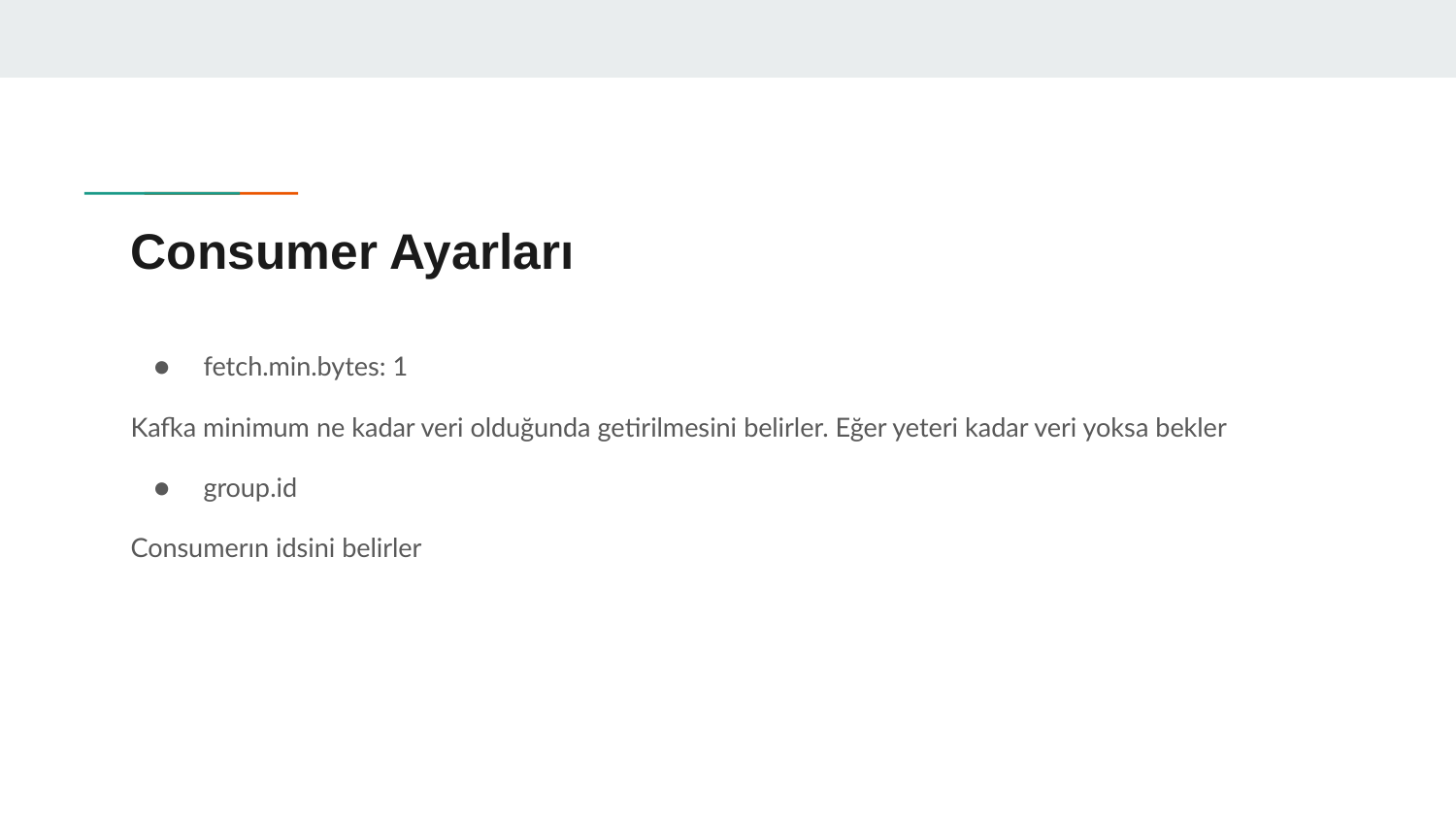

# Consumer Ayarları
fetch.min.bytes: 1
Kafka minimum ne kadar veri olduğunda getirilmesini belirler. Eğer yeteri kadar veri yoksa bekler
group.id
Consumerın idsini belirler